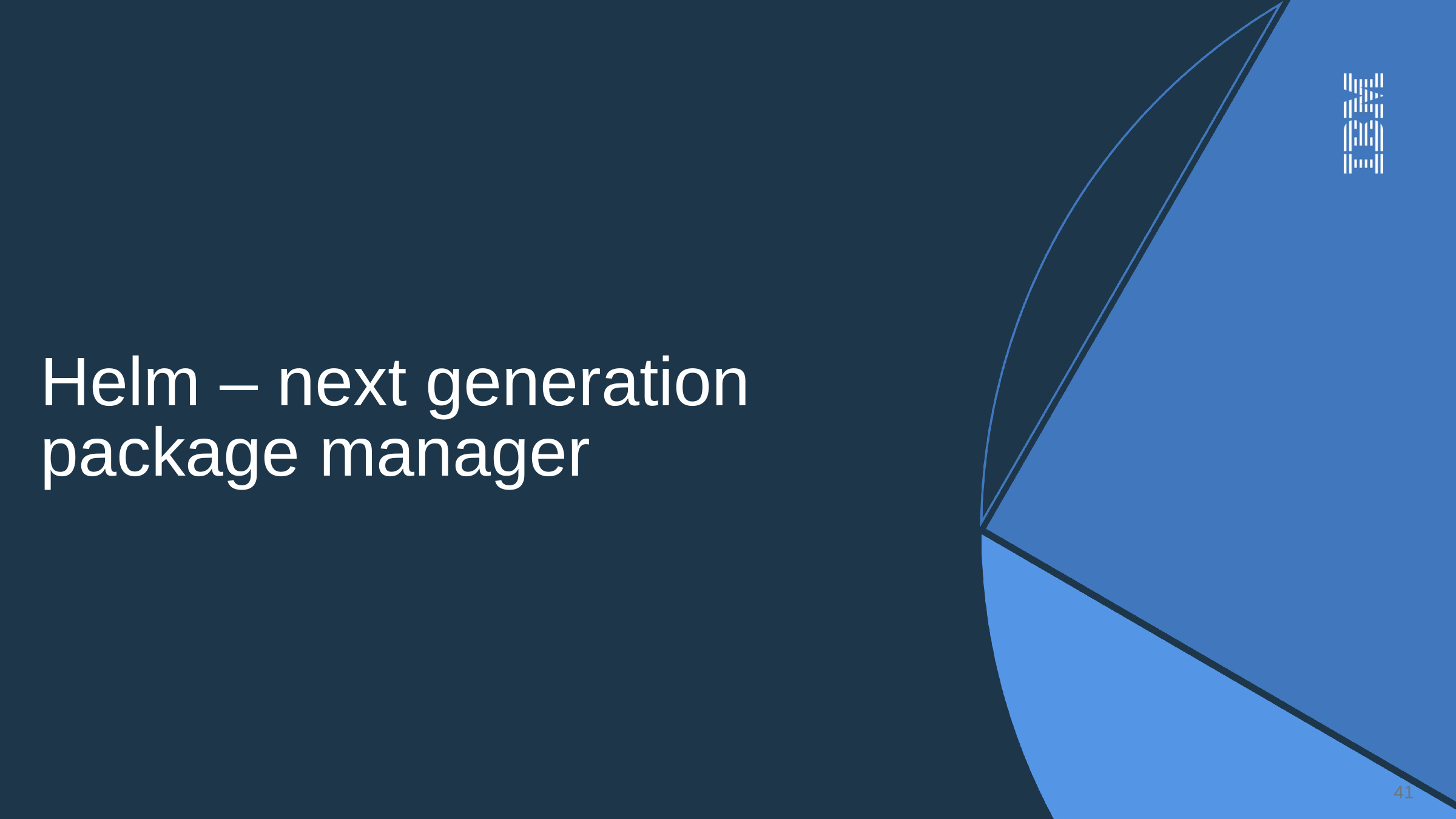

# Helm – next generation package manager

41